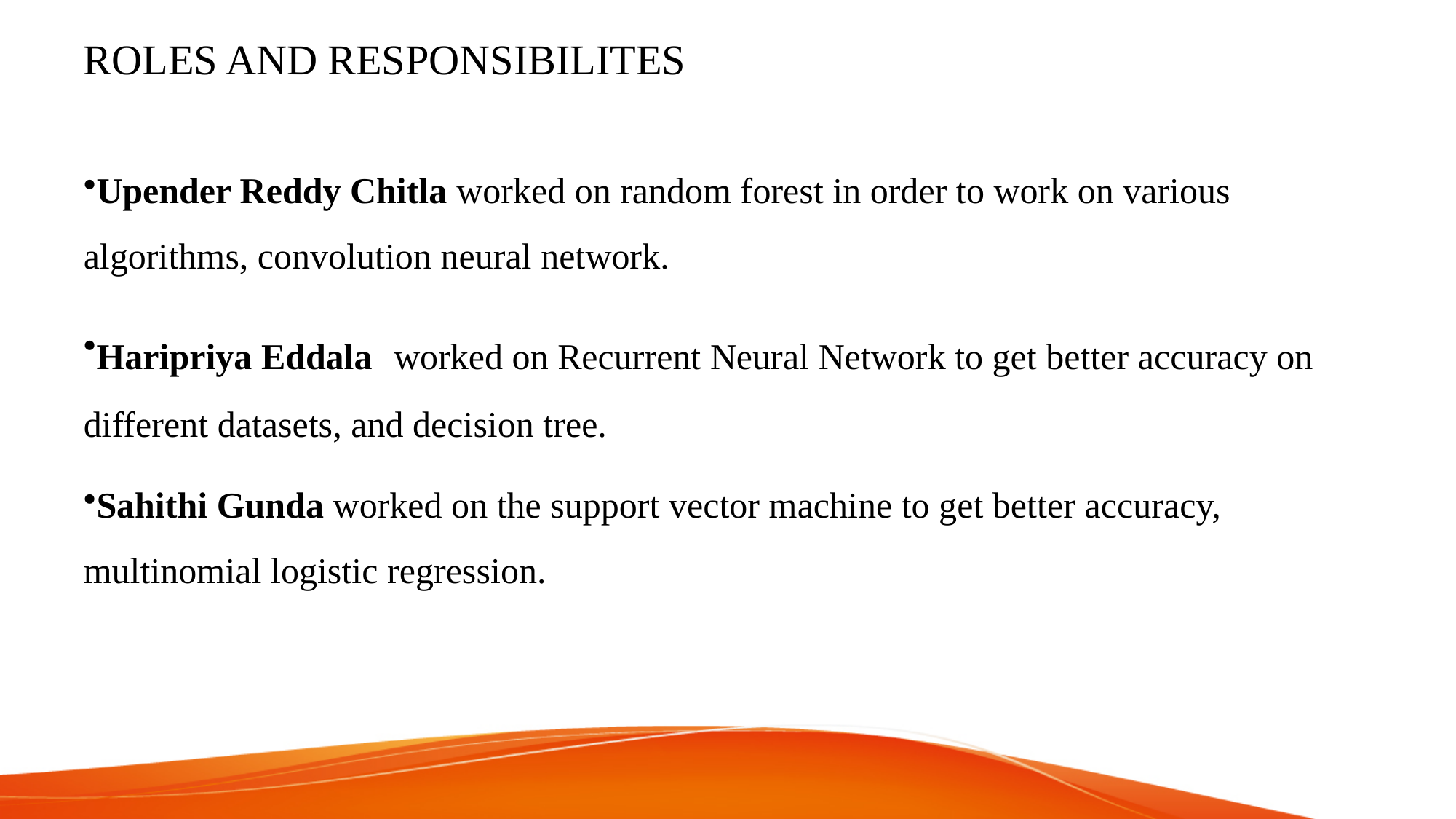

# ROLES AND RESPONSIBILITES
Upender Reddy Chitla worked on random forest in order to work on various algorithms, convolution neural network.
Haripriya Eddala  worked on Recurrent Neural Network to get better accuracy on different datasets, and decision tree.
Sahithi Gunda worked on the support vector machine to get better accuracy, multinomial logistic regression.